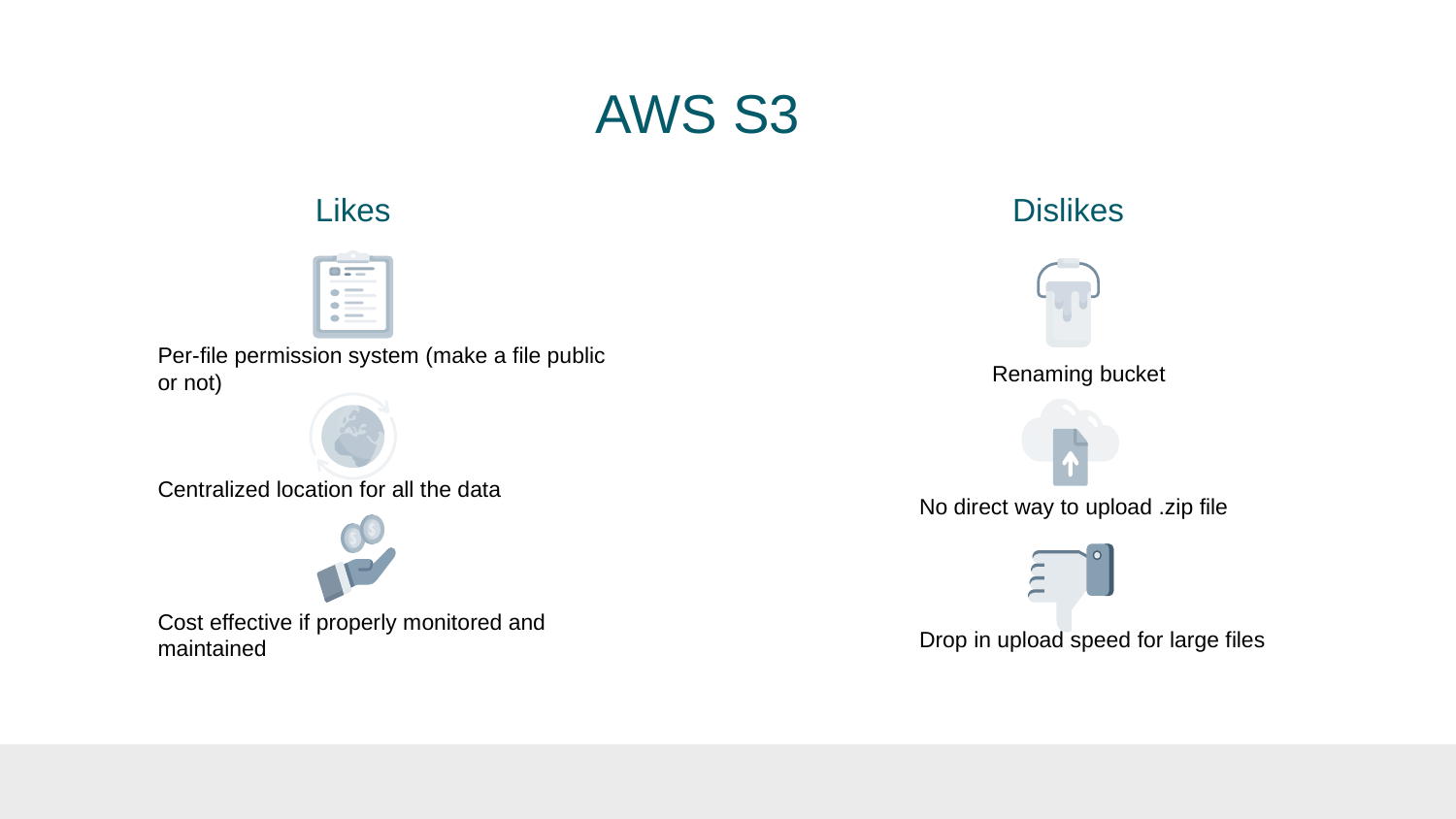

# AWS S3
Likes
Dislikes

Per-file permission system (make a file public or not)

Centralized location for all the data

Cost effective if properly monitored and maintained

Renaming bucket

No direct way to upload .zip file

Drop in upload speed for large files